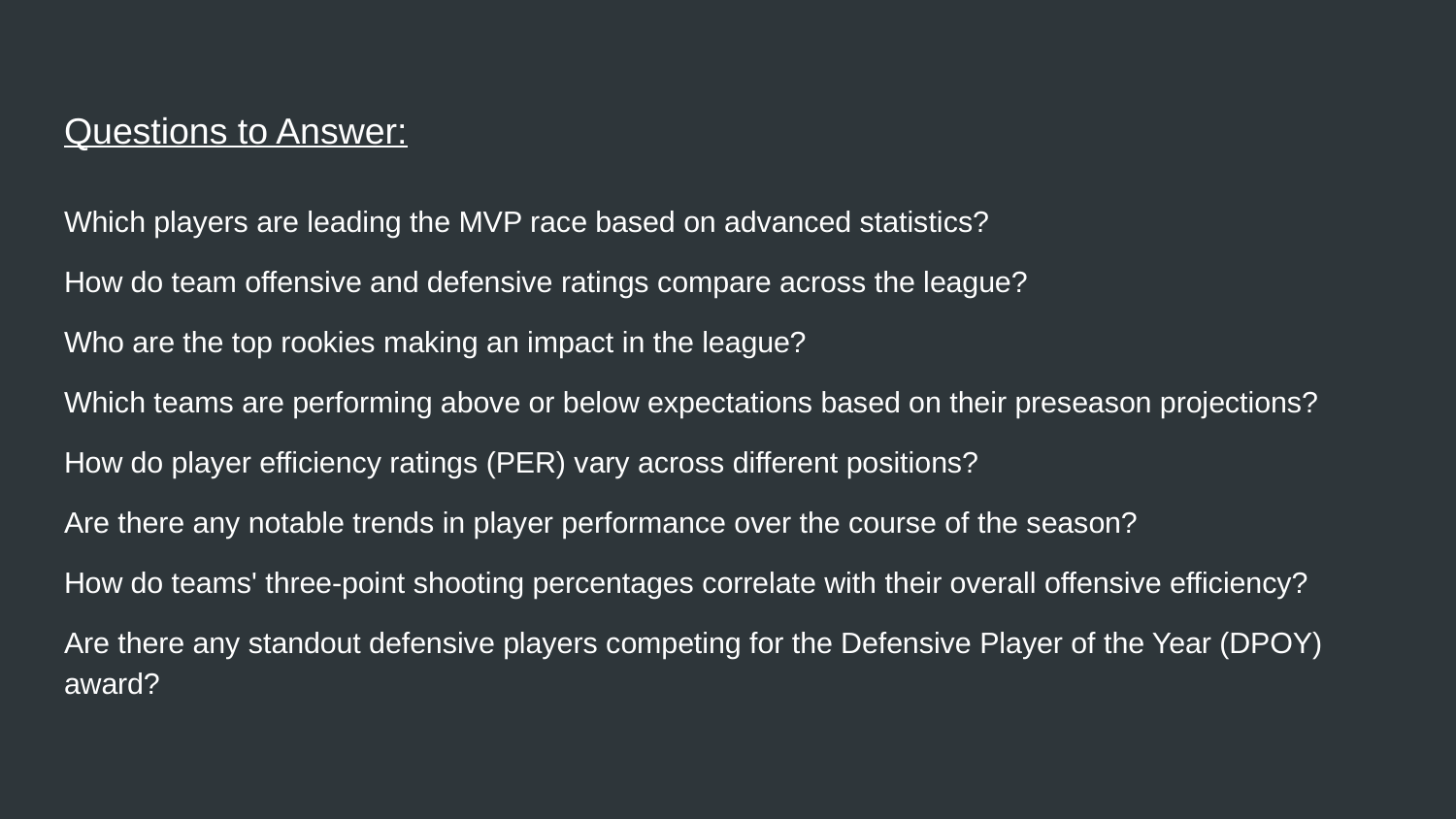

# Questions to Answer:
Which players are leading the MVP race based on advanced statistics?
How do team offensive and defensive ratings compare across the league?
Who are the top rookies making an impact in the league?
Which teams are performing above or below expectations based on their preseason projections?
How do player efficiency ratings (PER) vary across different positions?
Are there any notable trends in player performance over the course of the season?
How do teams' three-point shooting percentages correlate with their overall offensive efficiency?
Are there any standout defensive players competing for the Defensive Player of the Year (DPOY) award?